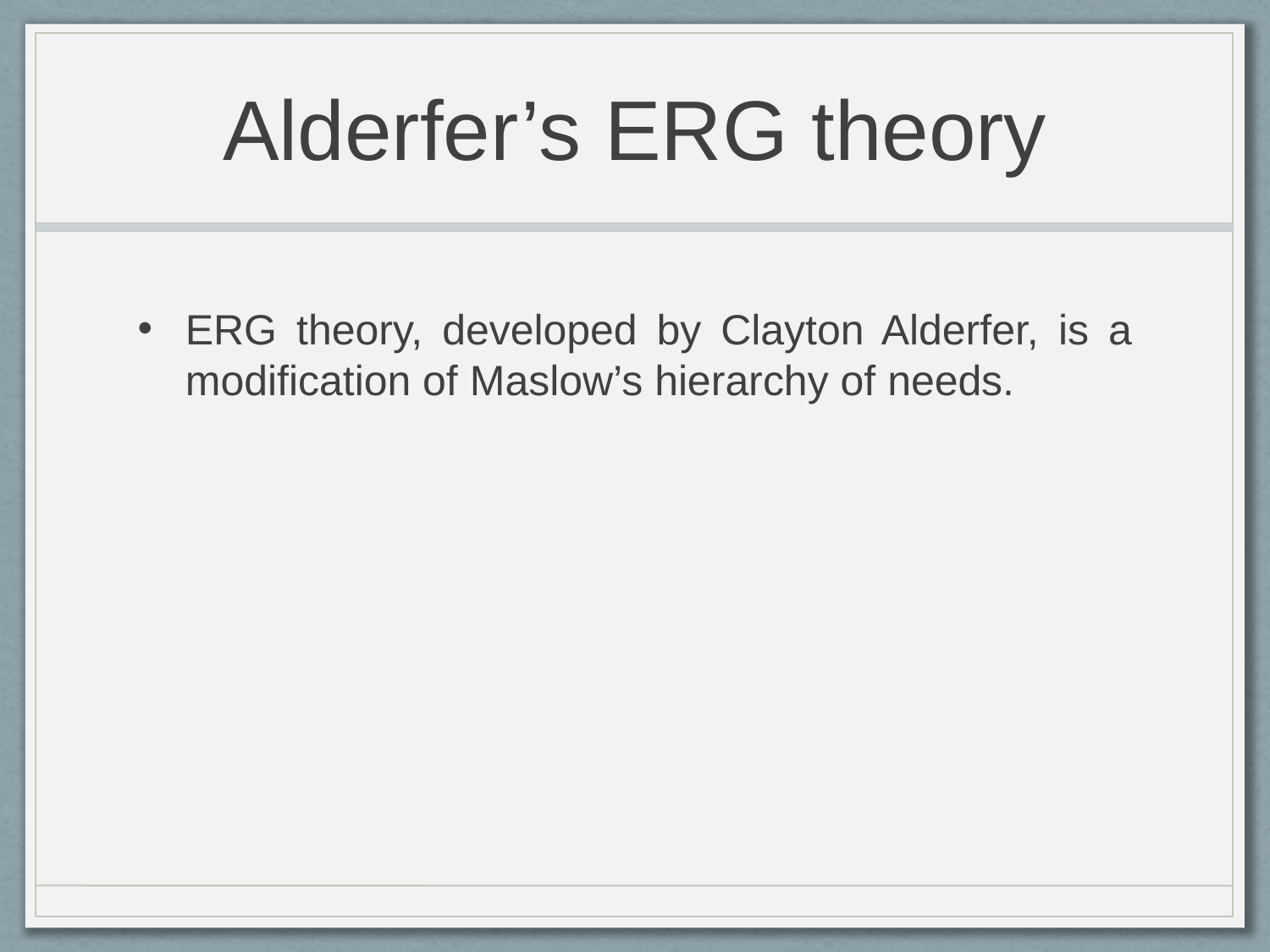

# Alderfer’s ERG theory
ERG theory, developed by Clayton Alderfer, is a modification of Maslow’s hierarchy of needs.